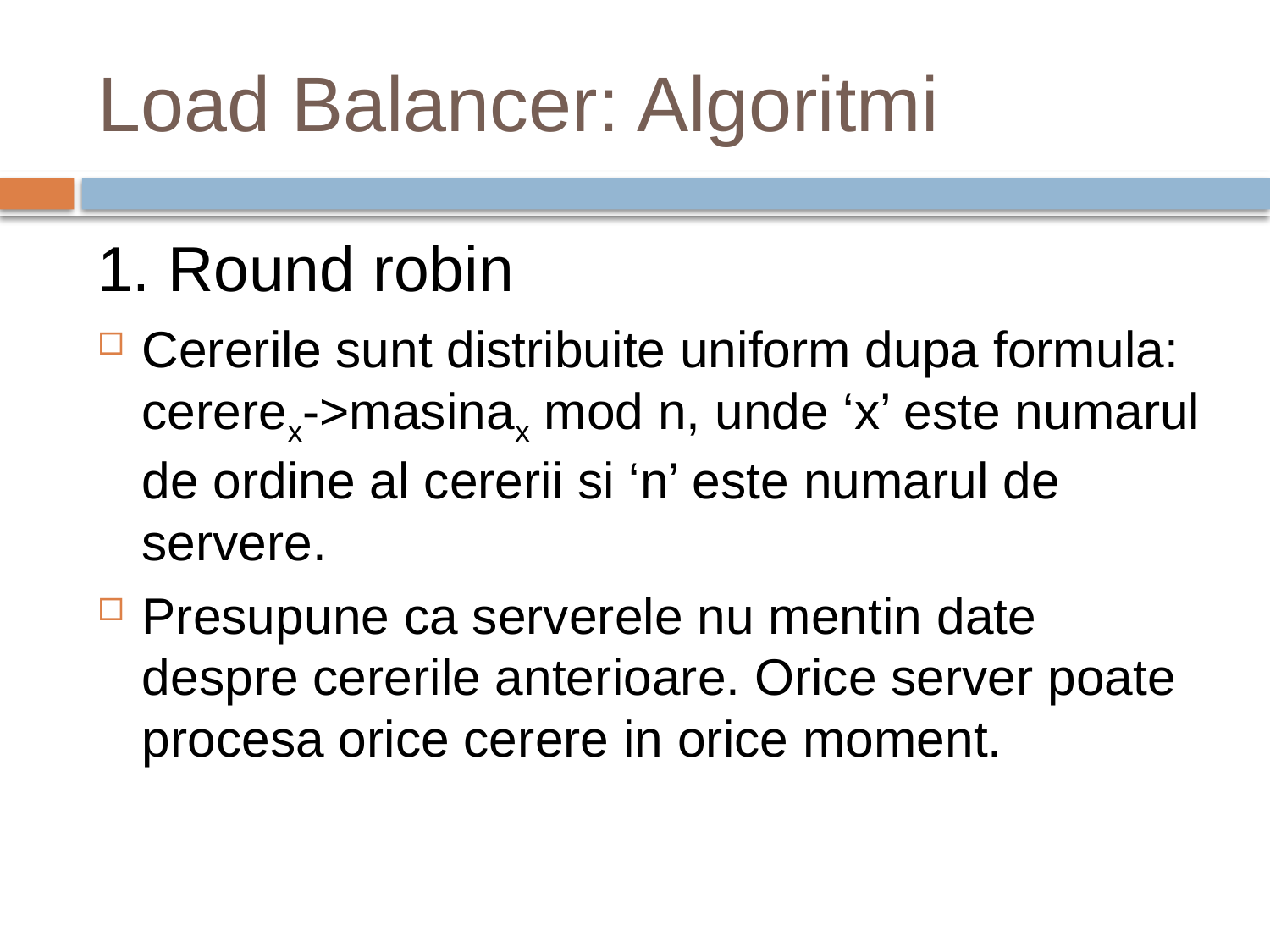

# Load Balancer: Algoritmi
1. Round robin
Cererile sunt distribuite uniform dupa formula: cererex->masinax mod n, unde ‘x’ este numarul de ordine al cererii si ‘n’ este numarul de servere.
Presupune ca serverele nu mentin date despre cererile anterioare. Orice server poate procesa orice cerere in orice moment.